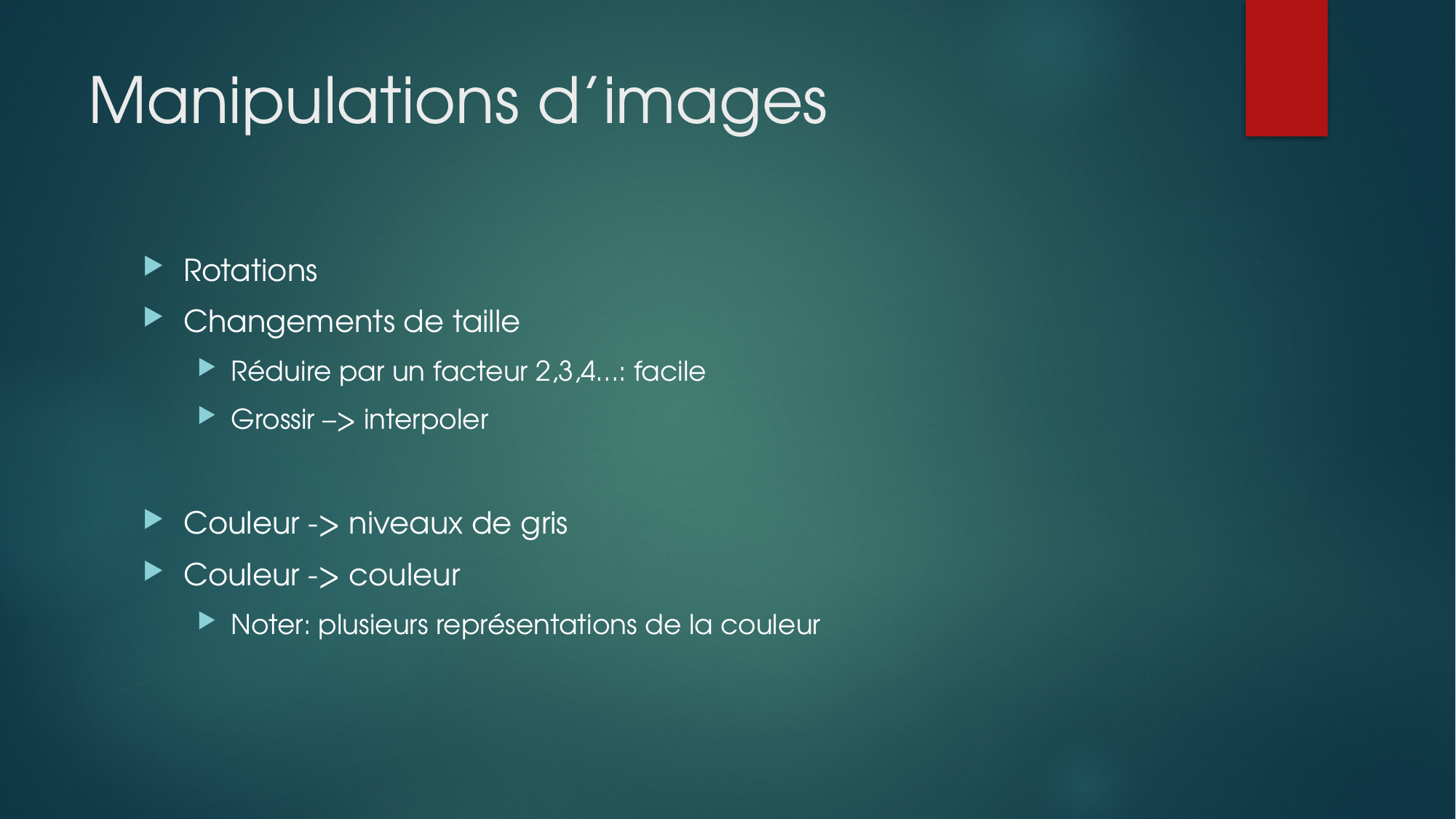

# Manipulations d’images
Rotations
Changements de taille
Réduire par un facteur 2,3,4…: facile
Grossir –> interpoler

Couleur -> niveaux de gris
Couleur -> couleur
Noter: plusieurs représentations de la couleur